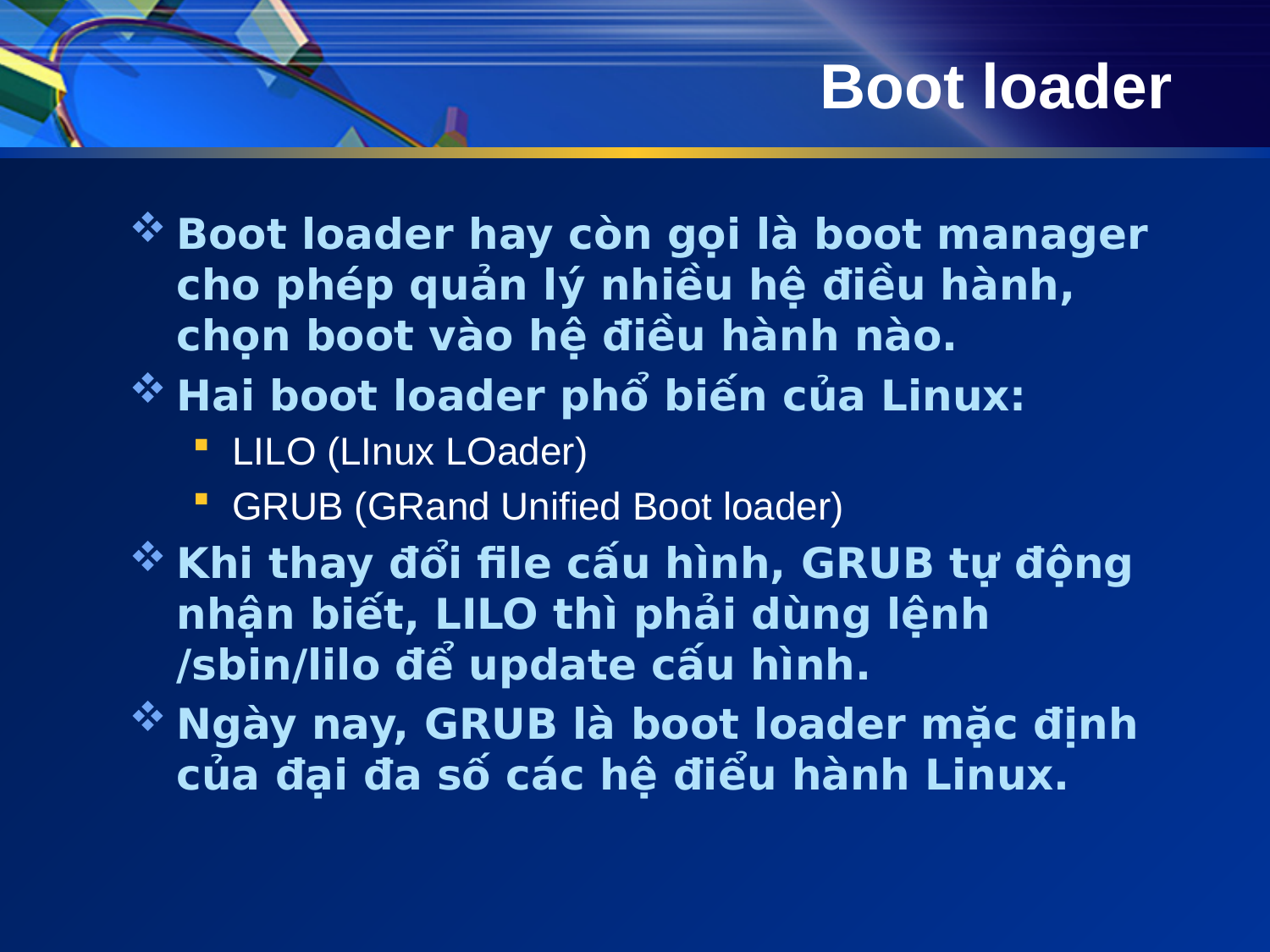

# Boot loader
Boot loader hay còn gọi là boot manager cho phép quản lý nhiều hệ điều hành, chọn boot vào hệ điều hành nào.
Hai boot loader phổ biến của Linux:
LILO (LInux LOader)
GRUB (GRand Unified Boot loader)
Khi thay đổi file cấu hình, GRUB tự động nhận biết, LILO thì phải dùng lệnh /sbin/lilo để update cấu hình.
Ngày nay, GRUB là boot loader mặc định của đại đa số các hệ điểu hành Linux.